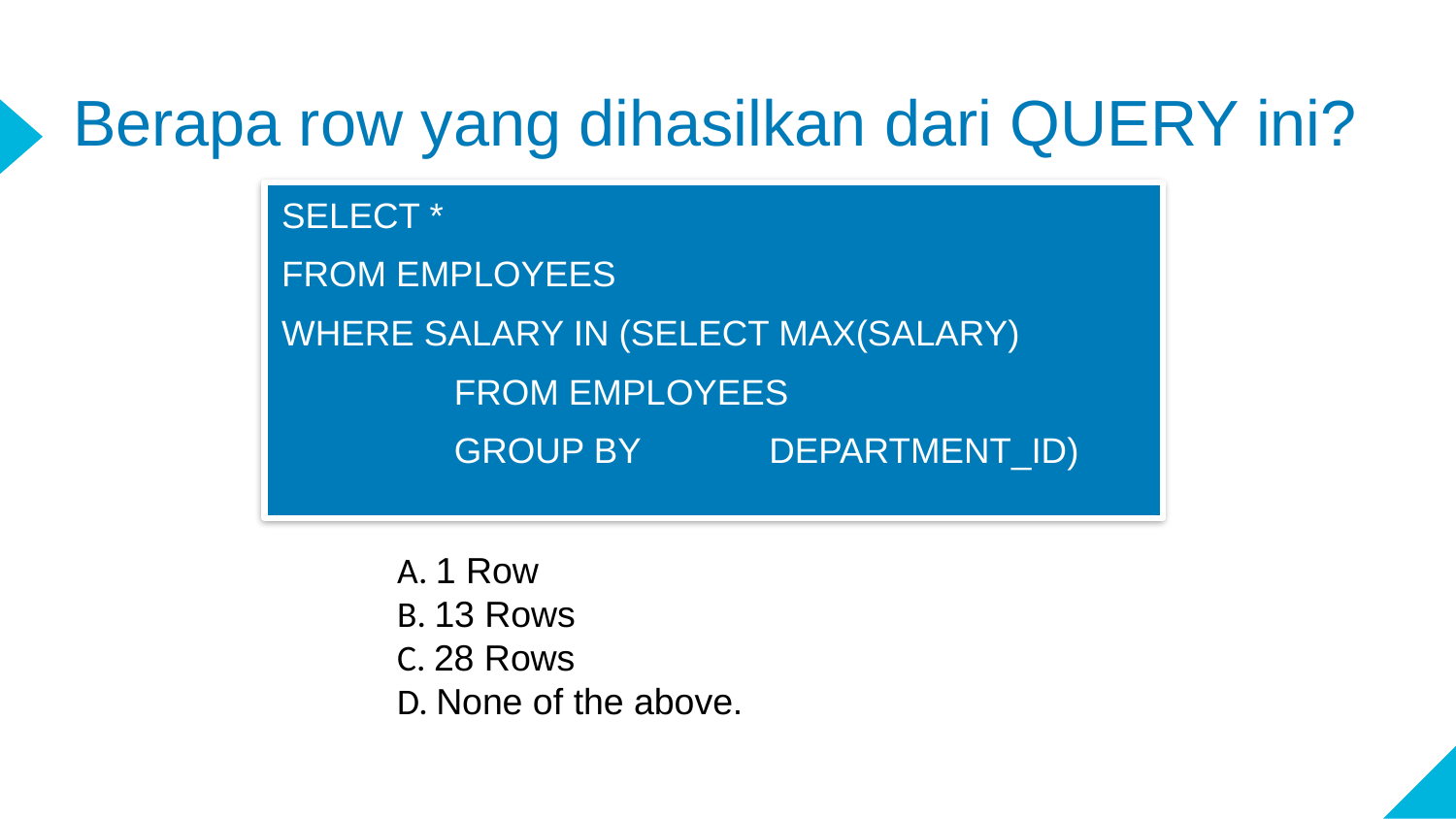

# Berapa row yang dihasilkan dari QUERY ini?
SELECT *
FROM EMPLOYEES
WHERE SALARY IN (SELECT MAX(SALARY)
			   FROM EMPLOYEES
			   GROUP BY 					      DEPARTMENT_ID)
A. 1 Row
B. 13 Rows
C. 28 Rows
D. None of the above.